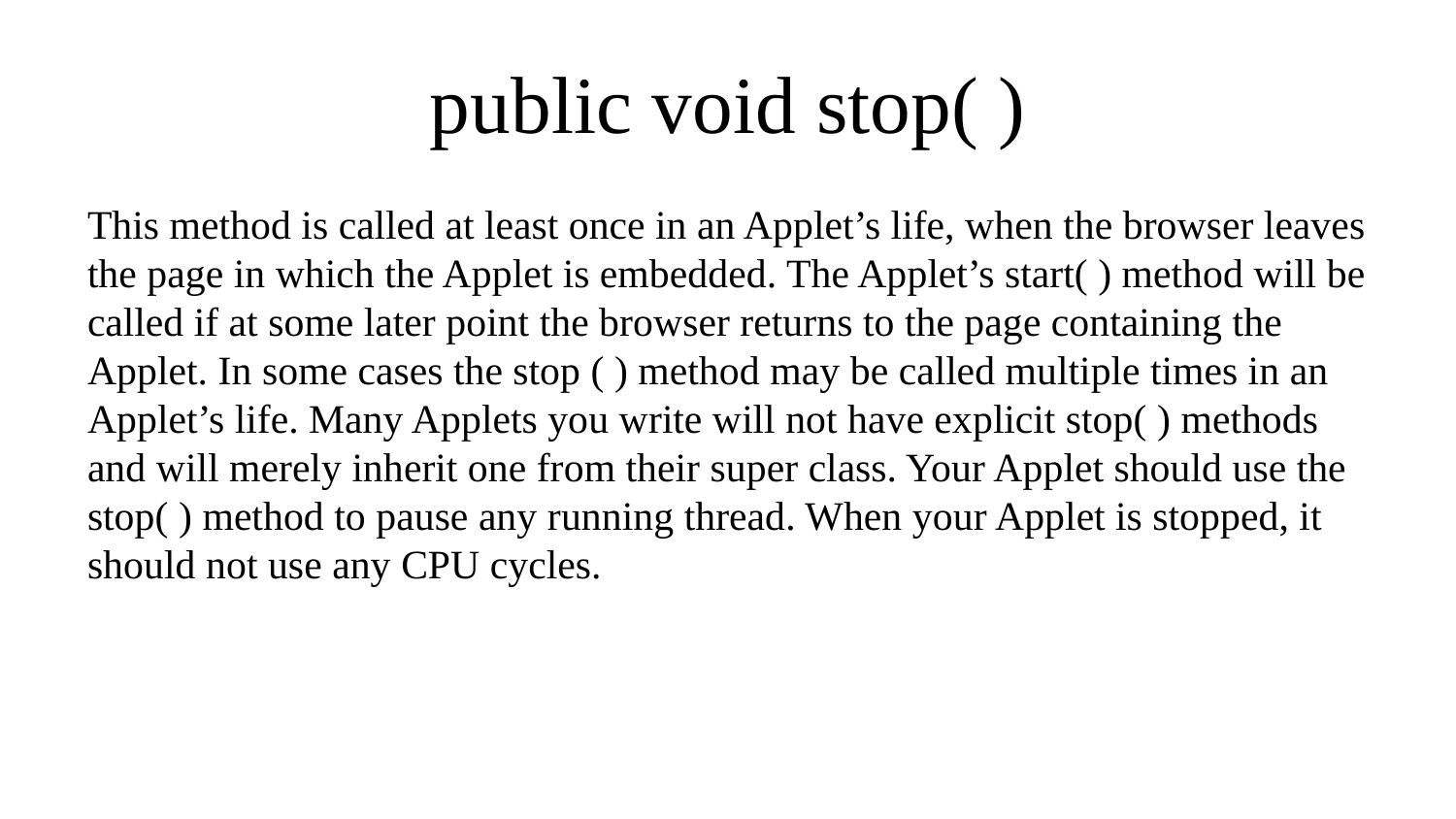

# public void stop( )
This method is called at least once in an Applet’s life, when the browser leaves the page in which the Applet is embedded. The Applet’s start( ) method will be called if at some later point the browser returns to the page containing the Applet. In some cases the stop ( ) method may be called multiple times in an Applet’s life. Many Applets you write will not have explicit stop( ) methods and will merely inherit one from their super class. Your Applet should use the stop( ) method to pause any running thread. When your Applet is stopped, it should not use any CPU cycles.